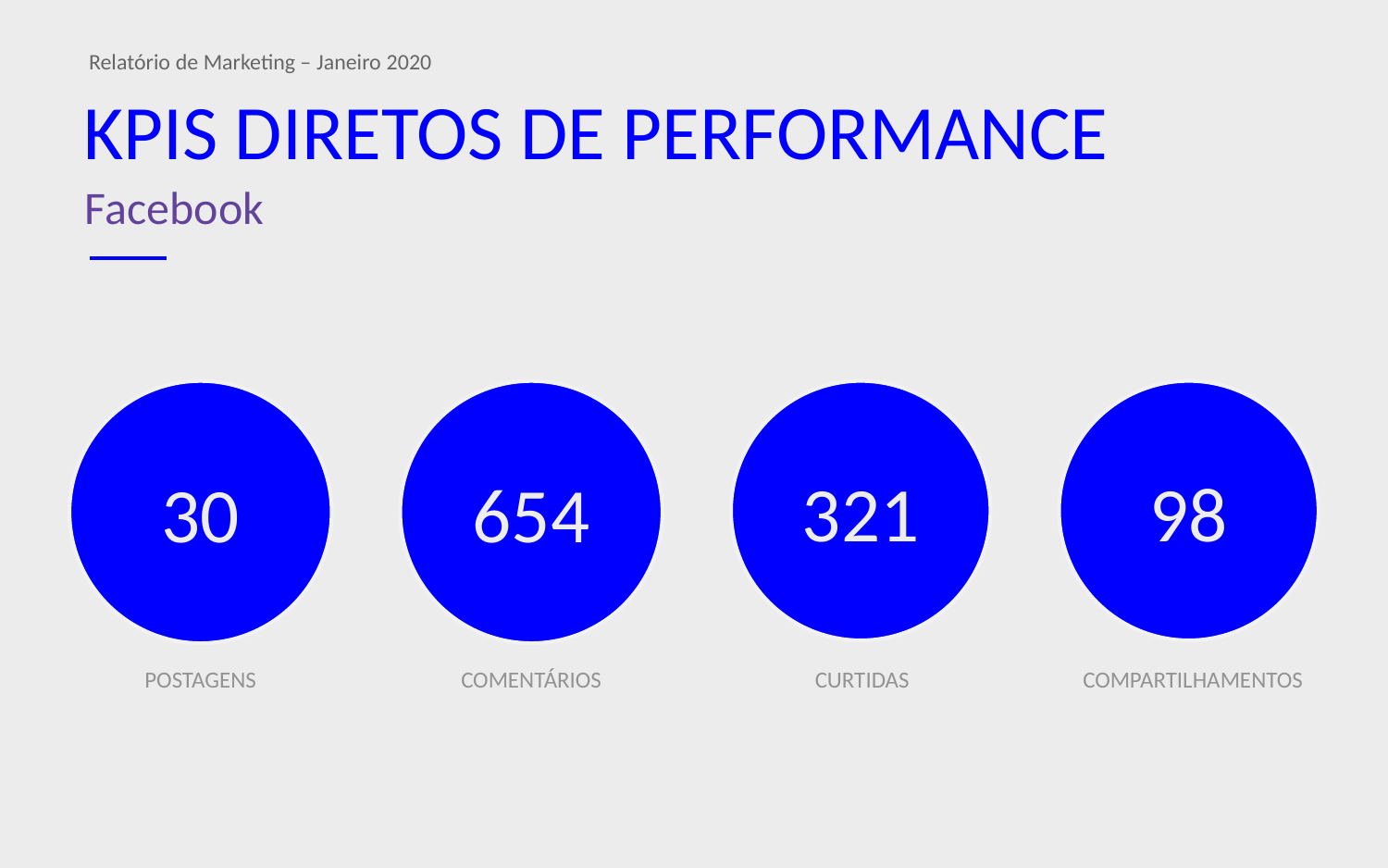

Relatório de Marketing – Janeiro 2020
# KPIS DIRETOS DE PERFORMANCE
Facebook
654
321
98
30
POSTAGENS
COMENTÁRIOS
CURTIDAS
COMPARTILHAMENTOS